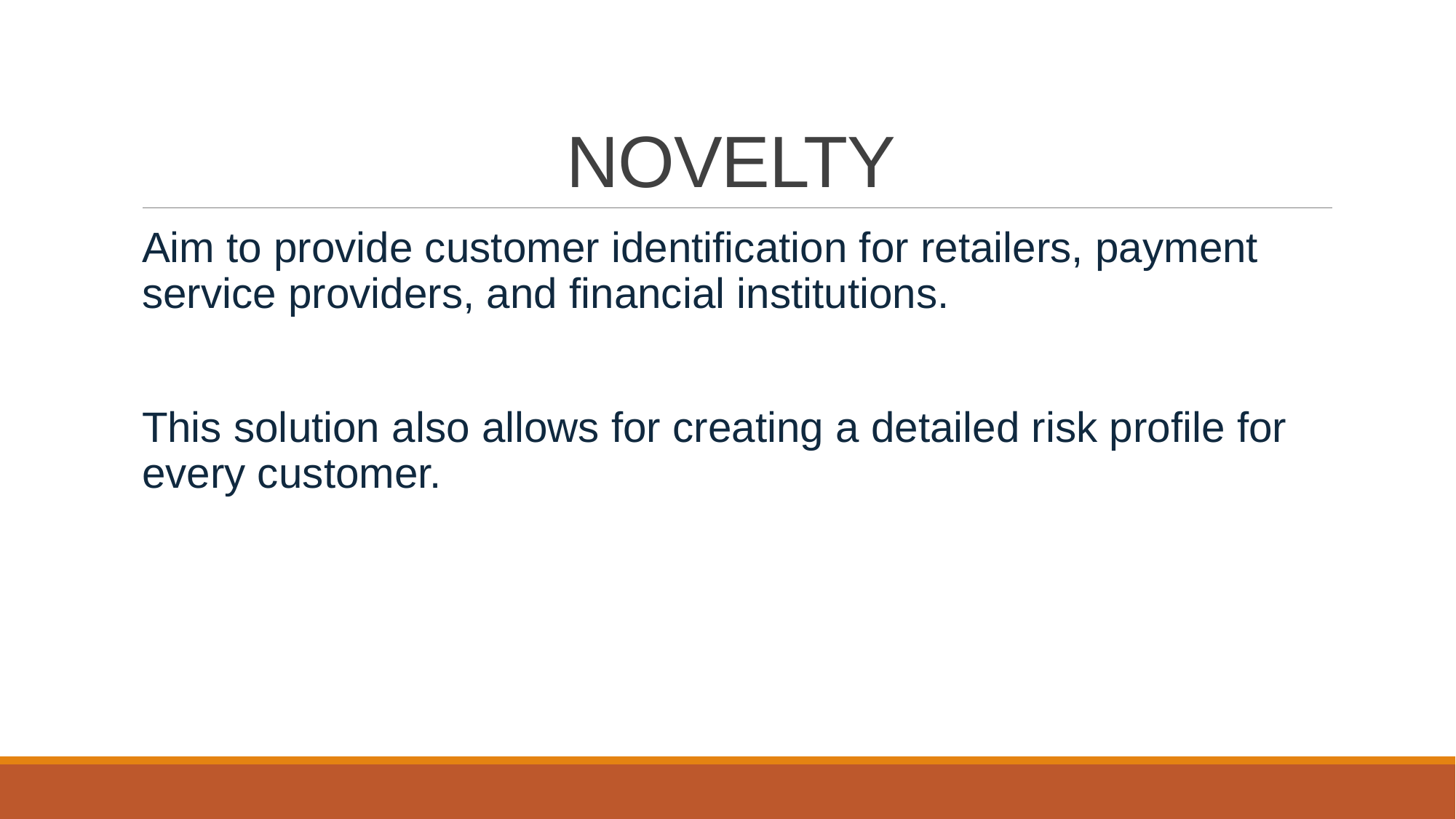

# NOVELTY
Aim to provide customer identification for retailers, payment service providers, and financial institutions.

This solution also allows for creating a detailed risk profile for every customer.